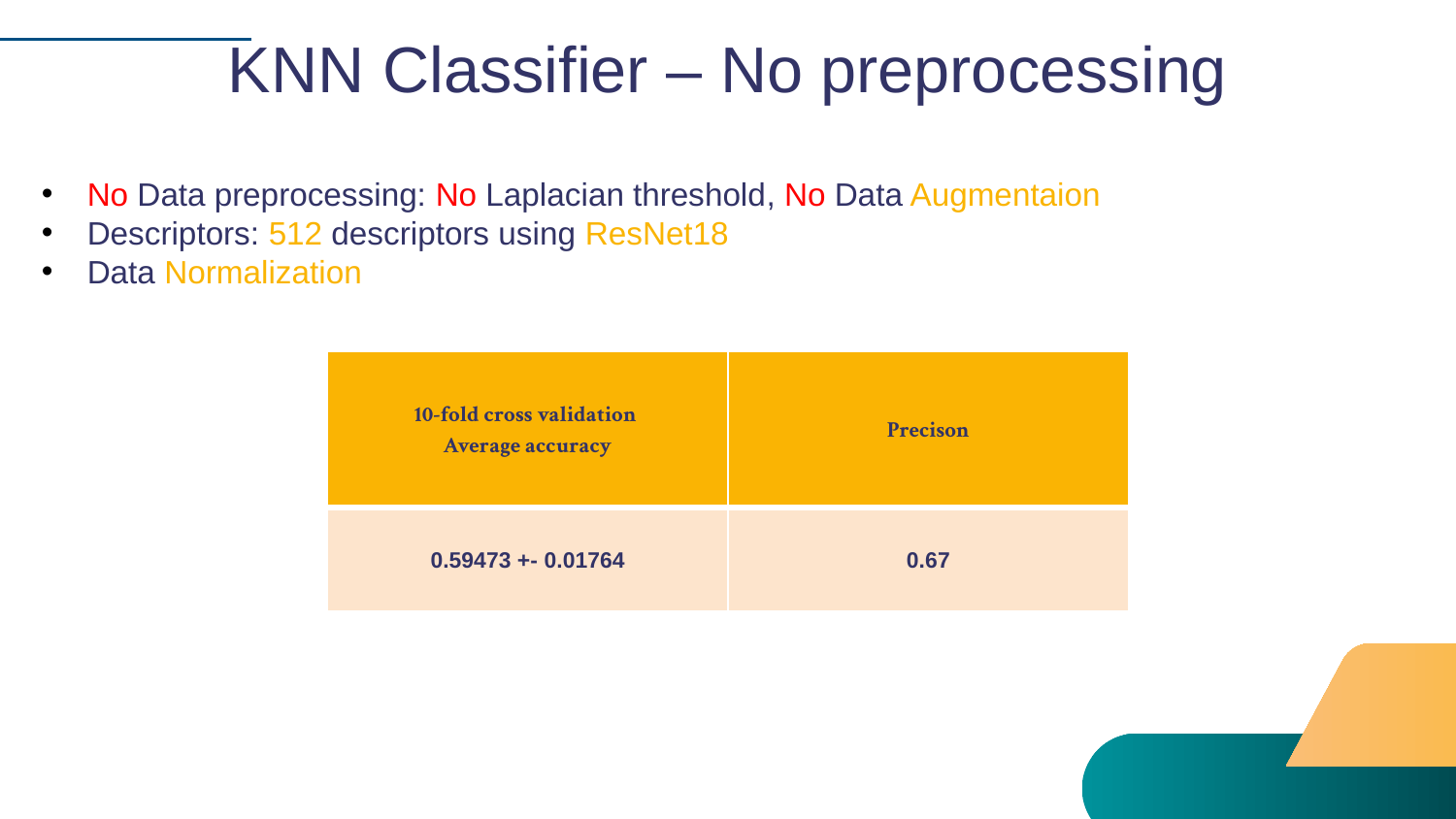

# KNN Classifier – No preprocessing
No Data preprocessing: No Laplacian threshold, No Data Augmentaion
Descriptors: 512 descriptors using ResNet18
Data Normalization
| 10-fold cross validation Average accuracy | Precison |
| --- | --- |
| 0.59473 +- 0.01764 | 0.67 |